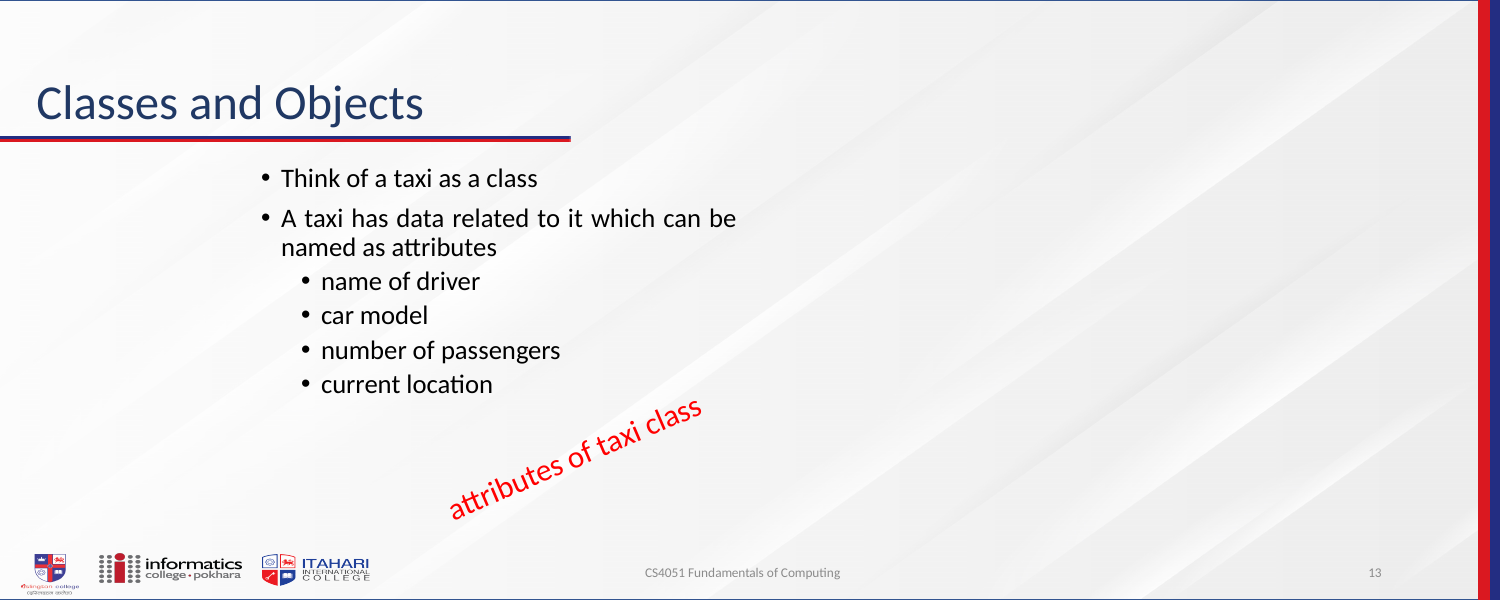

# Classes and Objects
Think of a taxi as a class
A taxi has data related to it which can be named as attributes
name of driver
car model
number of passengers
current location

attributes of taxi class
CS4051 Fundamentals of Computing
13